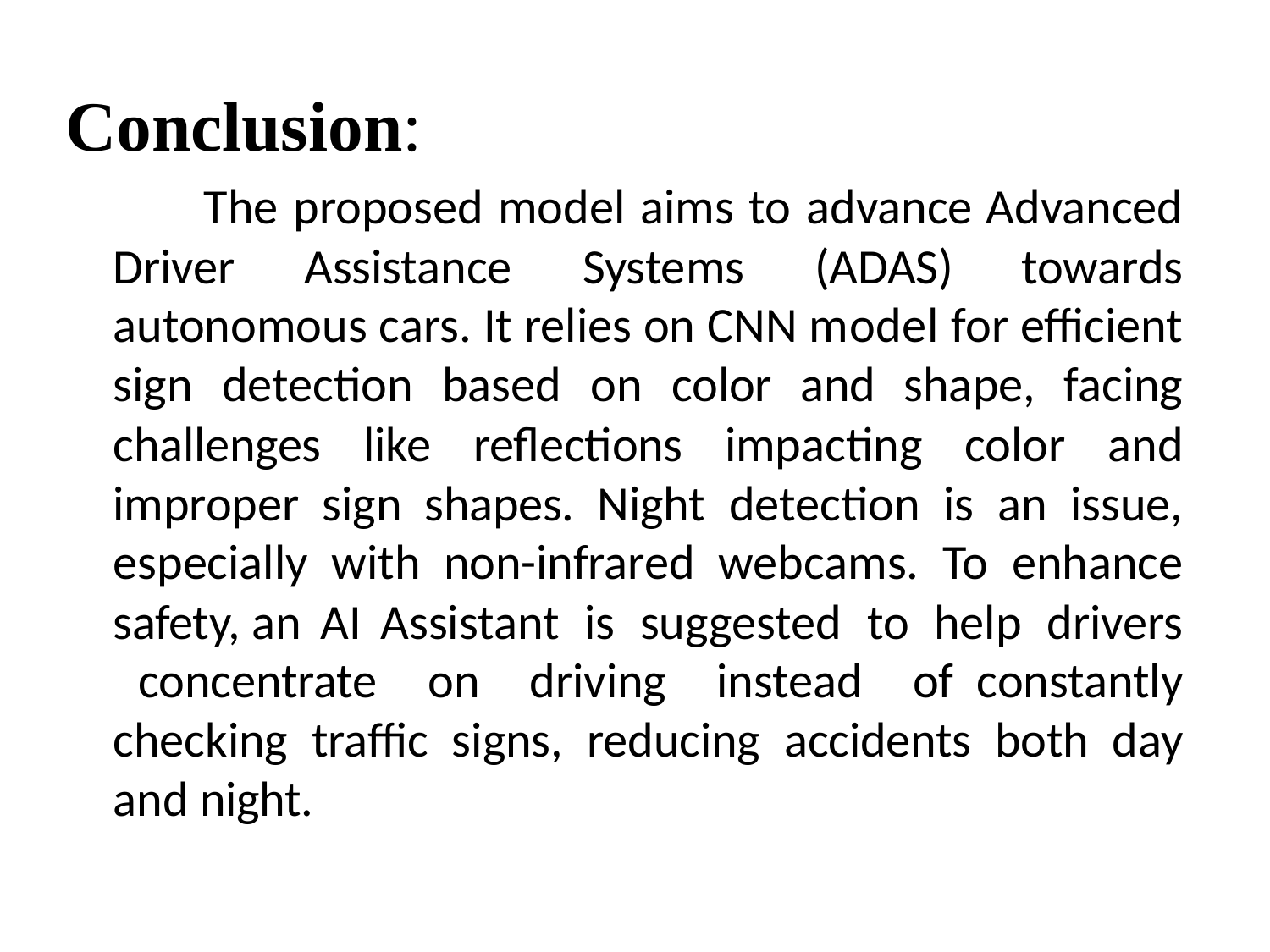

Conclusion:
           The proposed model aims to advance Advanced Driver Assistance Systems (ADAS) towards autonomous cars. It relies on CNN model for efficient sign detection based on color and shape, facing challenges like reflections impacting color and improper sign shapes. Night detection is an issue, especially with non-infrared webcams. To enhance safety, an AI Assistant  is  suggested  to  help  drivers  concentrate  on  driving  instead  of constantly checking traffic signs, reducing accidents both day and night.